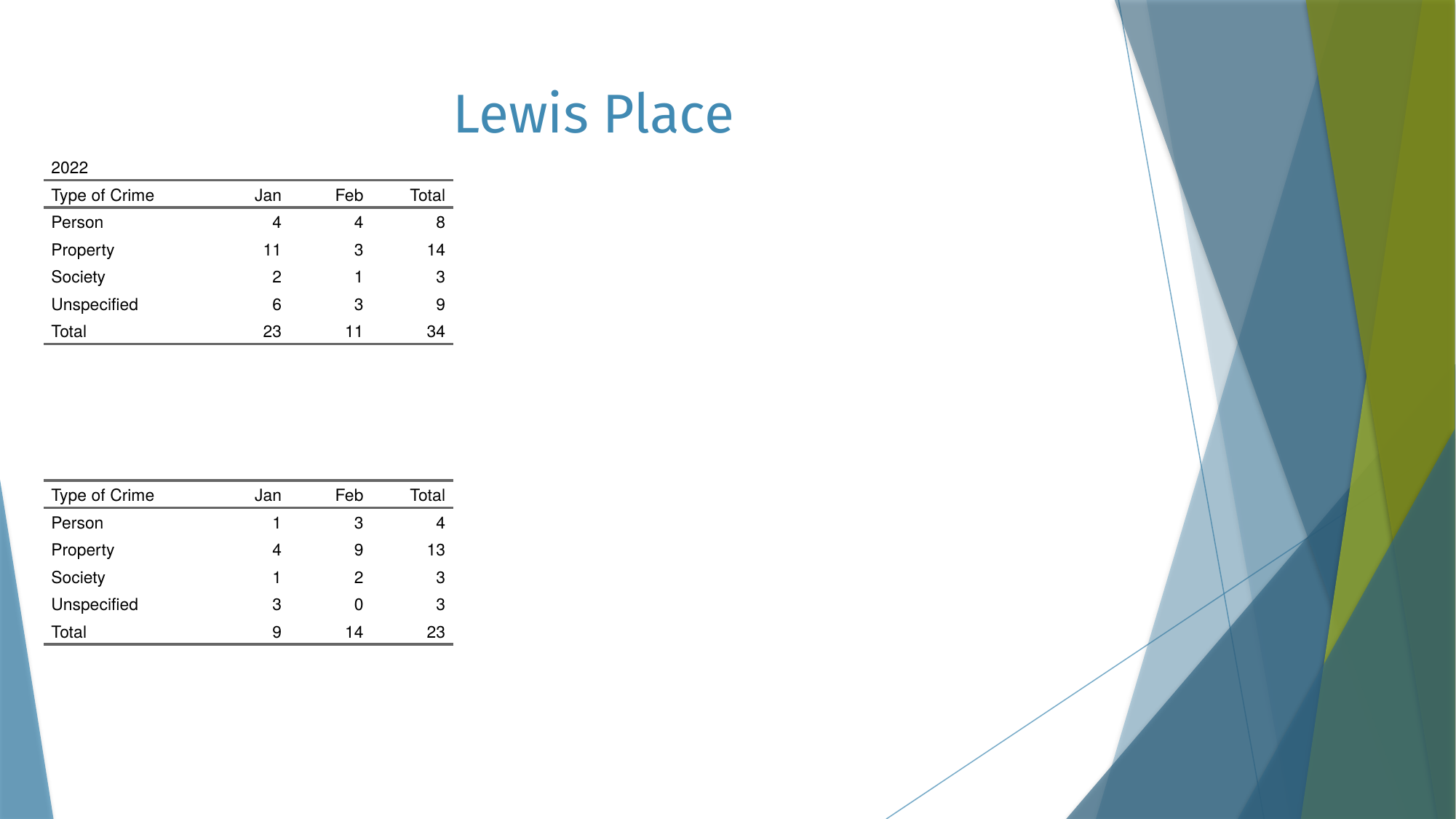

# Lewis Place
| 2022 | 2022 | 2022 | 2022 |
| --- | --- | --- | --- |
| Type of Crime | Jan | Feb | Total |
| Person | 4 | 4 | 8 |
| Property | 11 | 3 | 14 |
| Society | 2 | 1 | 3 |
| Unspecified | 6 | 3 | 9 |
| Total | 23 | 11 | 34 |
| Type of Crime | Jan | Feb | Total |
| --- | --- | --- | --- |
| Person | 1 | 3 | 4 |
| Property | 4 | 9 | 13 |
| Society | 1 | 2 | 3 |
| Unspecified | 3 | 0 | 3 |
| Total | 9 | 14 | 23 |